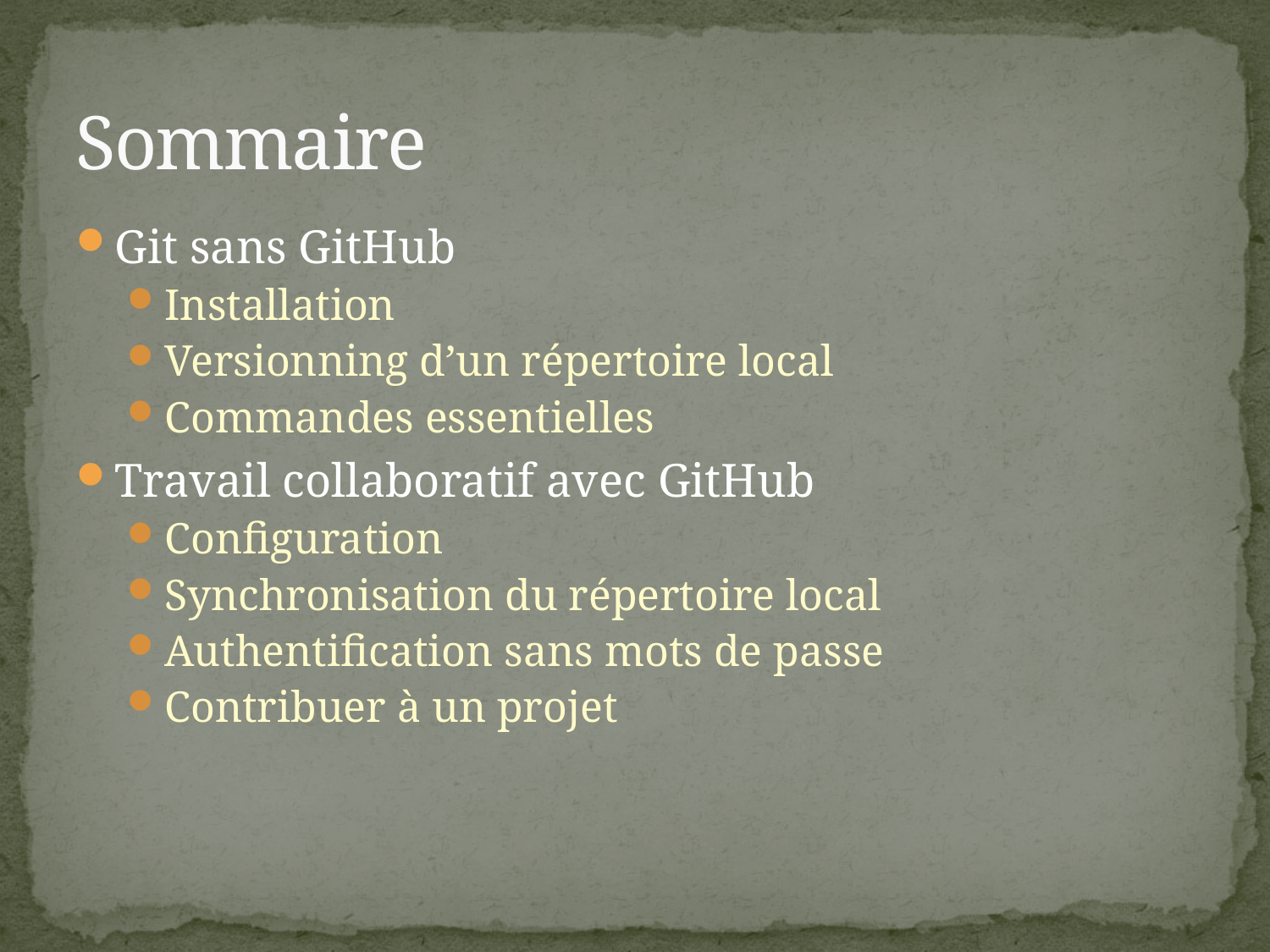

# Sommaire
Git sans GitHub
Installation
Versionning d’un répertoire local
Commandes essentielles
Travail collaboratif avec GitHub
Configuration
Synchronisation du répertoire local
Authentification sans mots de passe
Contribuer à un projet